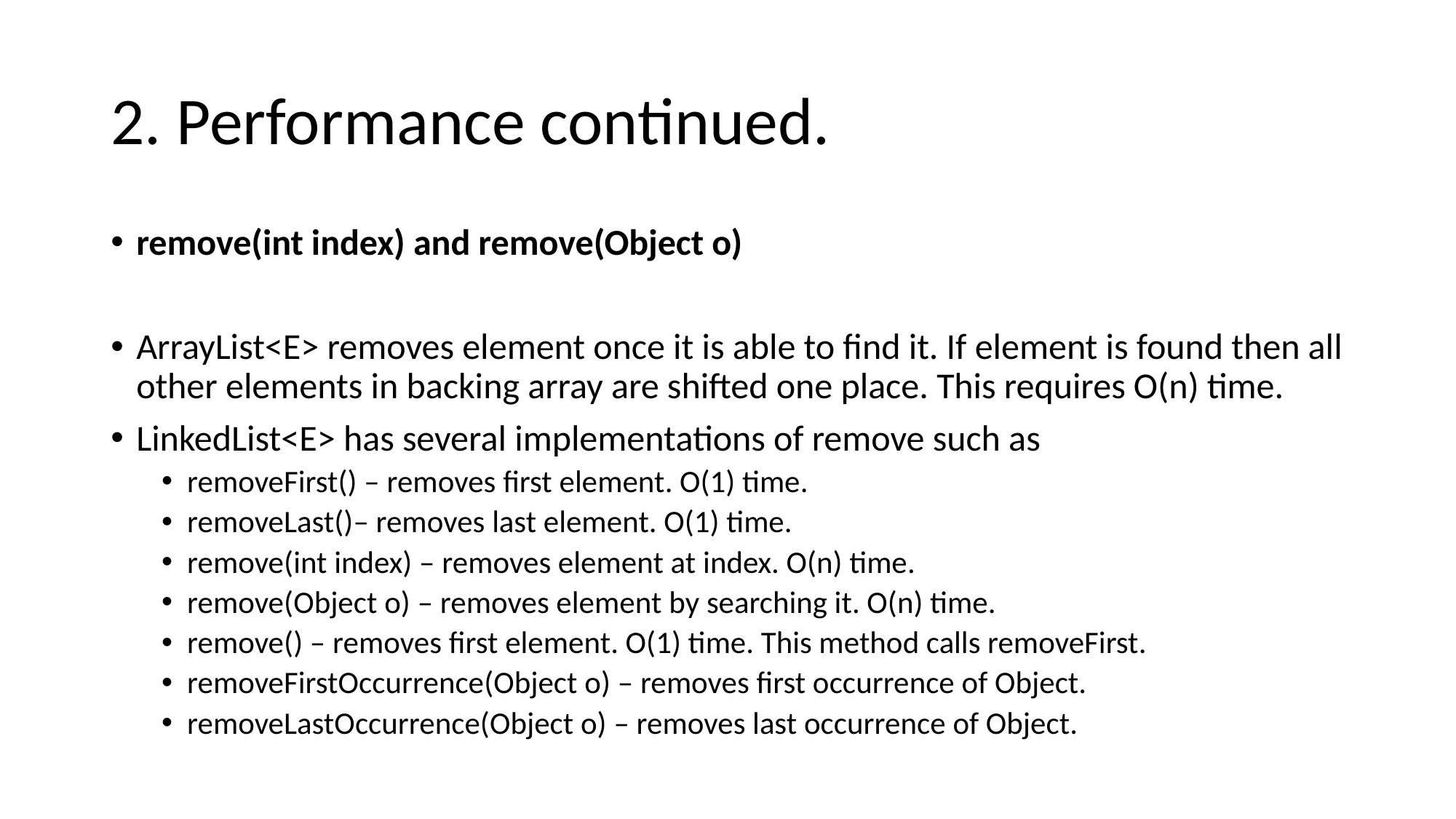

# 2. Performance continued.
remove(int index) and remove(Object o)

ArrayList<E> removes element once it is able to find it. If element is found then all other elements in backing array are shifted one place. This requires O(n) time.
LinkedList<E> has several implementations of remove such as
removeFirst() – removes first element. O(1) time.
removeLast()– removes last element. O(1) time.
remove(int index) – removes element at index. O(n) time.
remove(Object o) – removes element by searching it. O(n) time.
remove() – removes first element. O(1) time. This method calls removeFirst.
removeFirstOccurrence(Object o) – removes first occurrence of Object.
removeLastOccurrence(Object o) – removes last occurrence of Object.